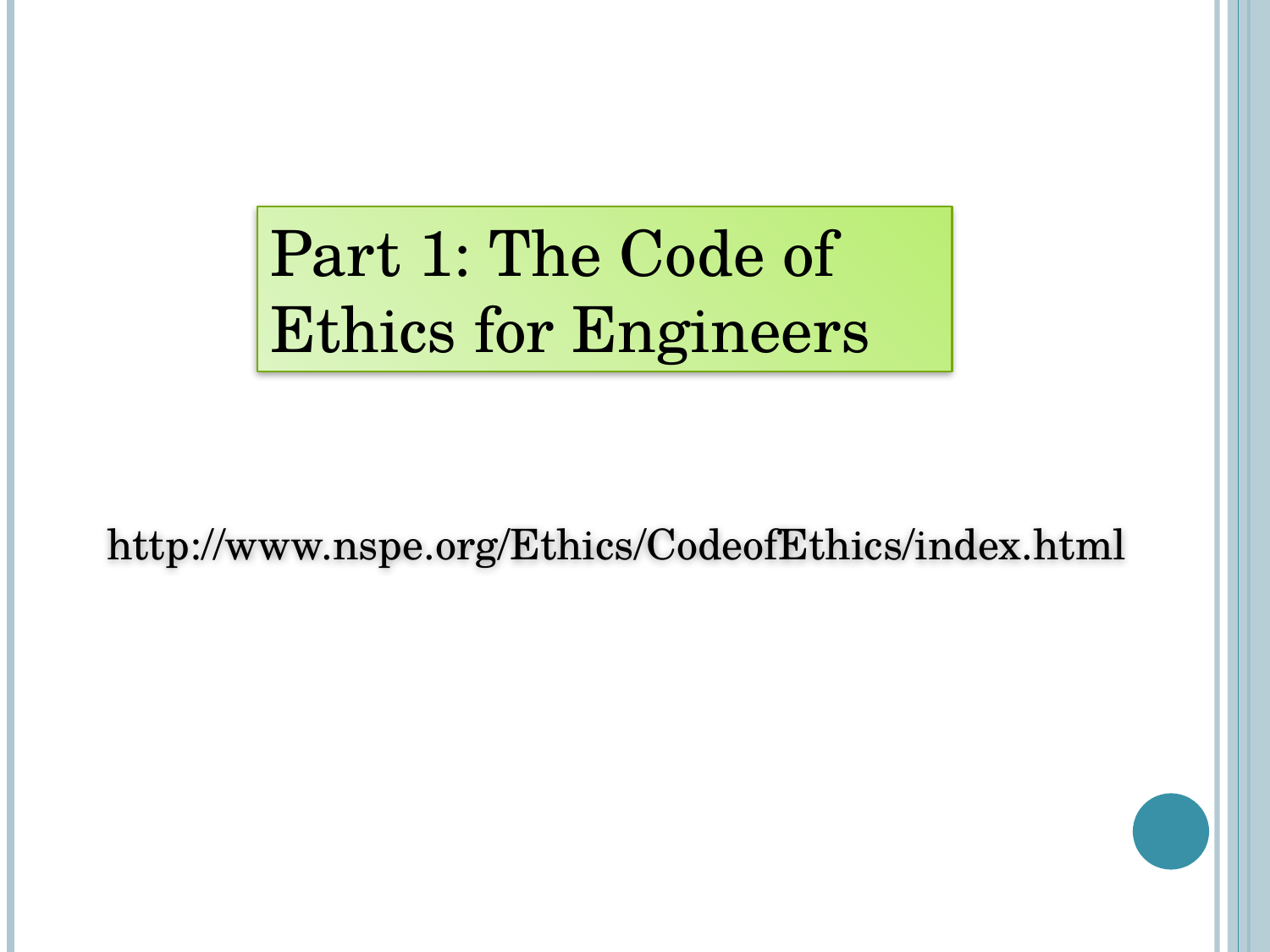

Part 1: The Code of Ethics for Engineers
http://www.nspe.org/Ethics/CodeofEthics/index.html